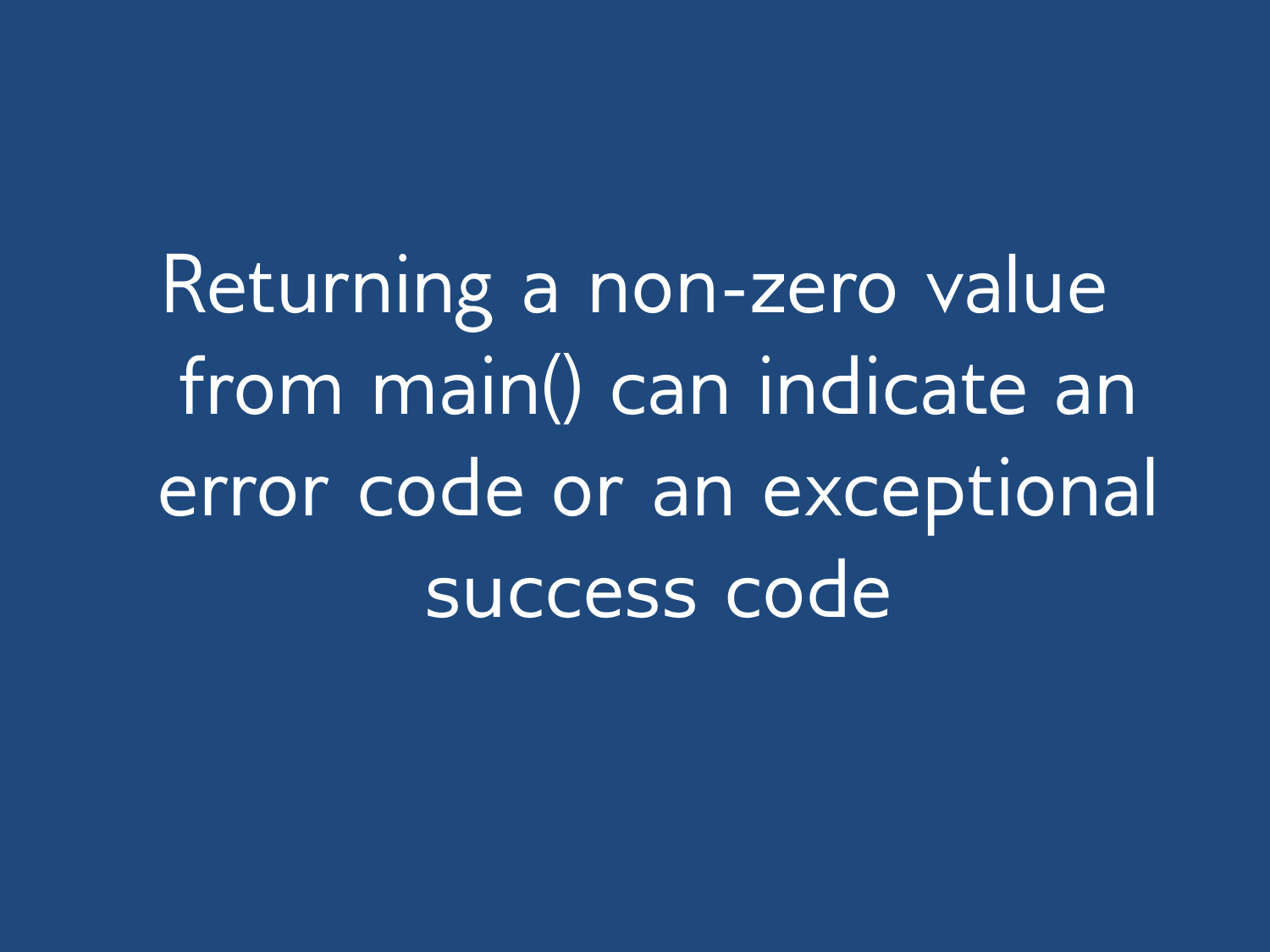

#
Returning a non-zero value from main() can indicate an error code or an exceptional success code